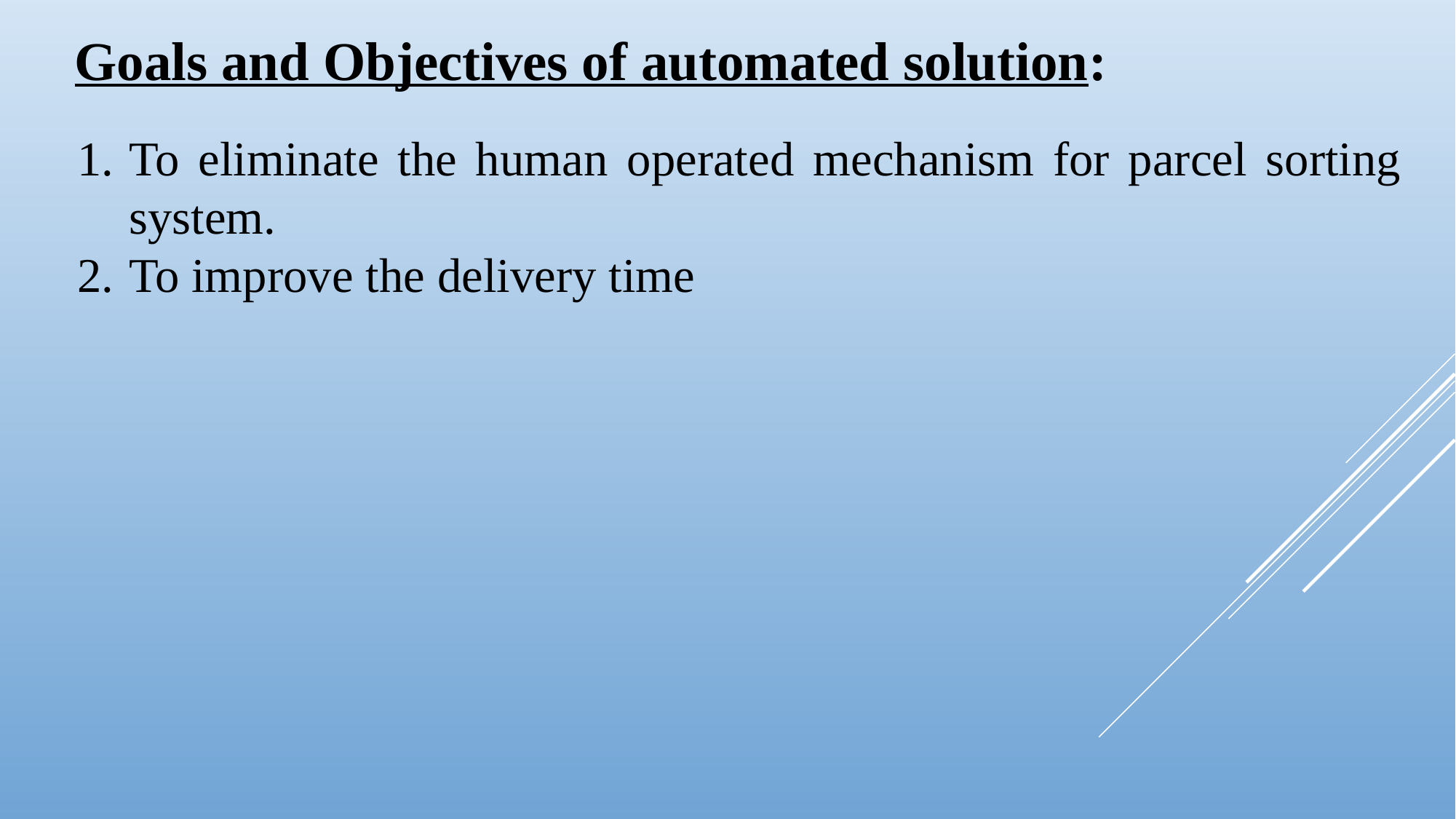

Goals and Objectives of automated solution:
To eliminate the human operated mechanism for parcel sorting system.
To improve the delivery time